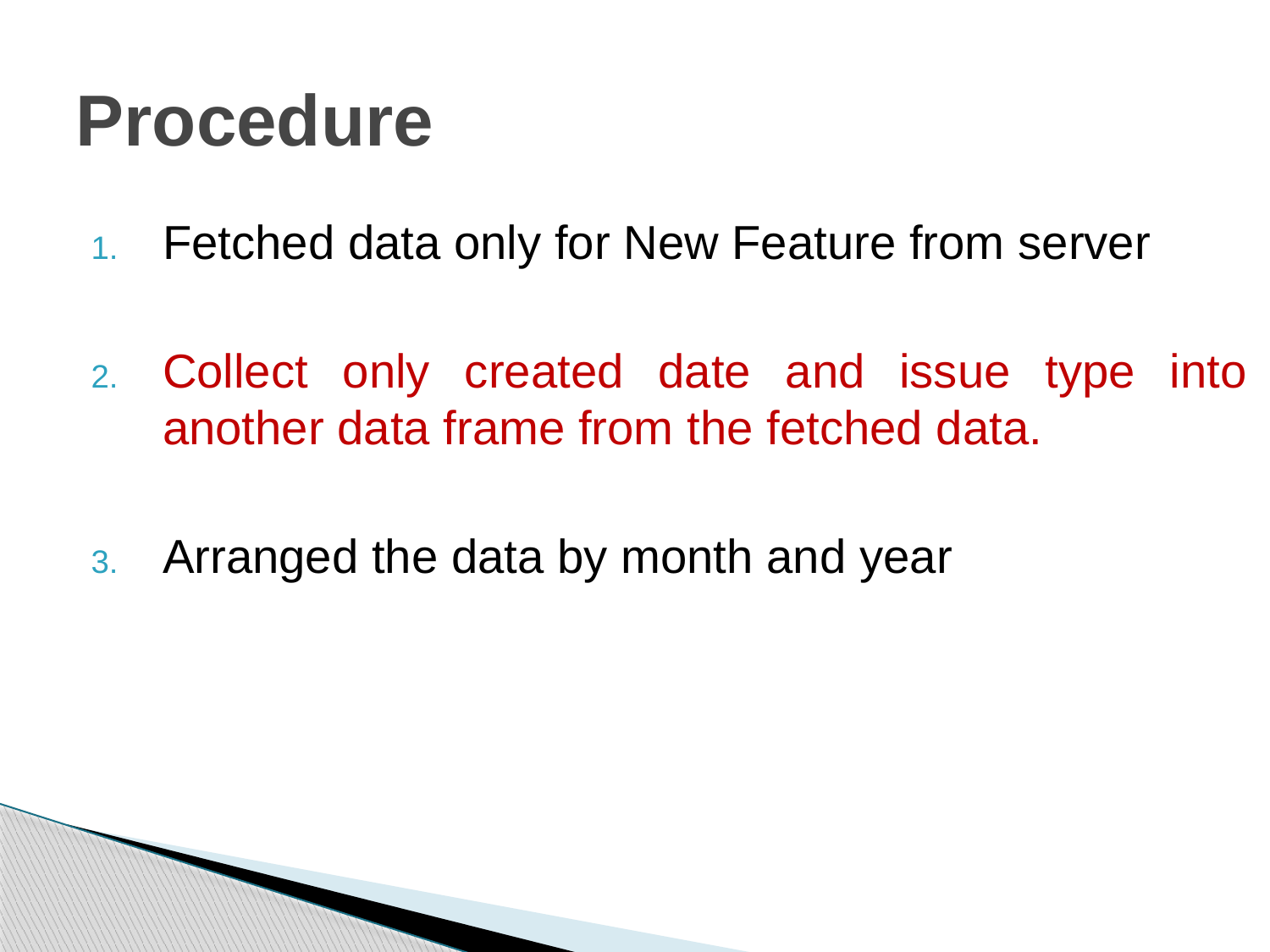

# Procedure
Fetched data only for New Feature from server

Collect only created date and issue type into another data frame from the fetched data.

Arranged the data by month and year